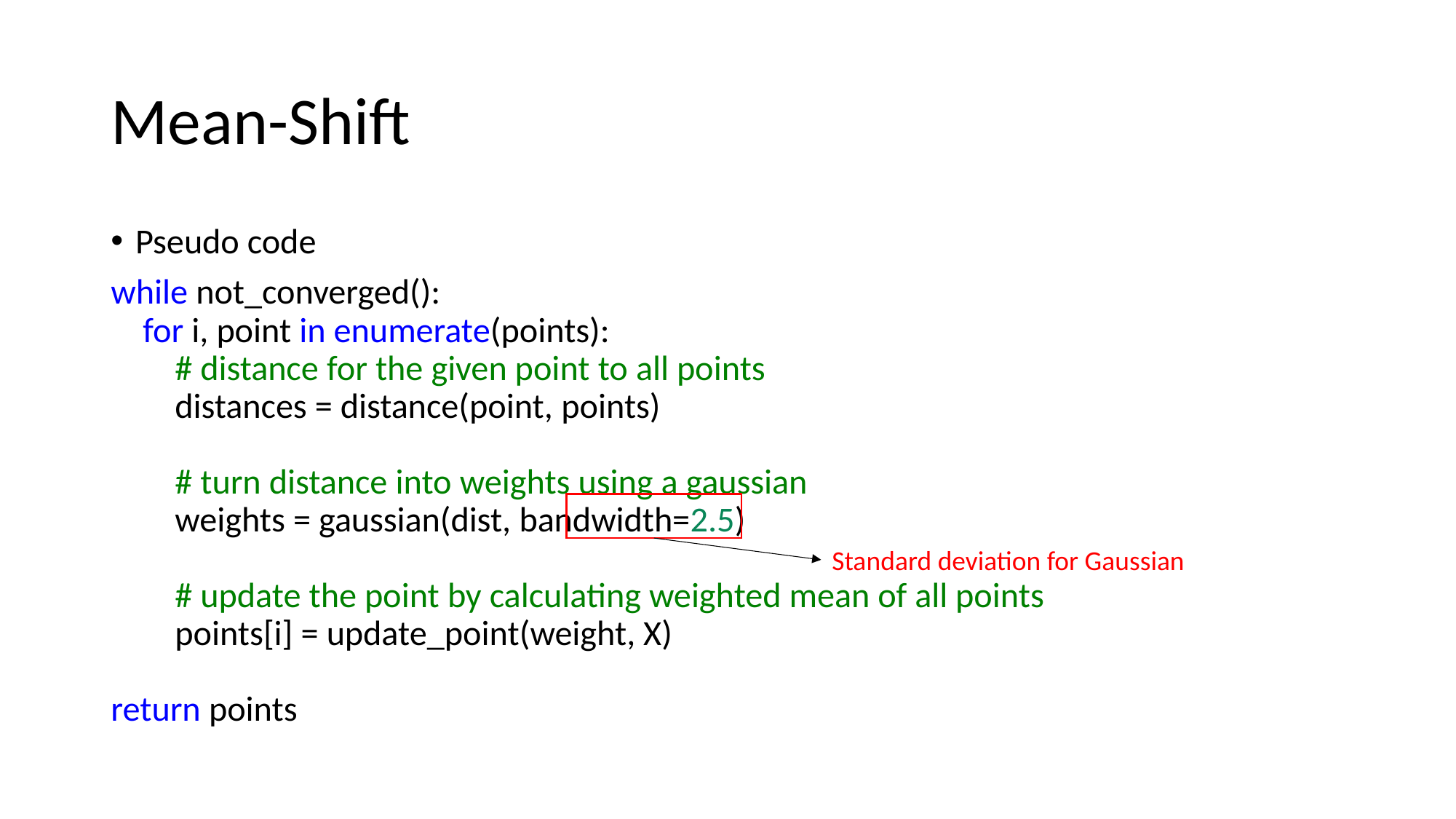

# Mean-Shift
Pseudo code
while not_converged():
    for i, point in enumerate(points):
        # distance for the given point to all points
        distances = distance(point, points)
        # turn distance into weights using a gaussian
        weights = gaussian(dist, bandwidth=2.5)
        # update the point by calculating weighted mean of all points
        points[i] = update_point(weight, X)
return points

Standard deviation for Gaussian